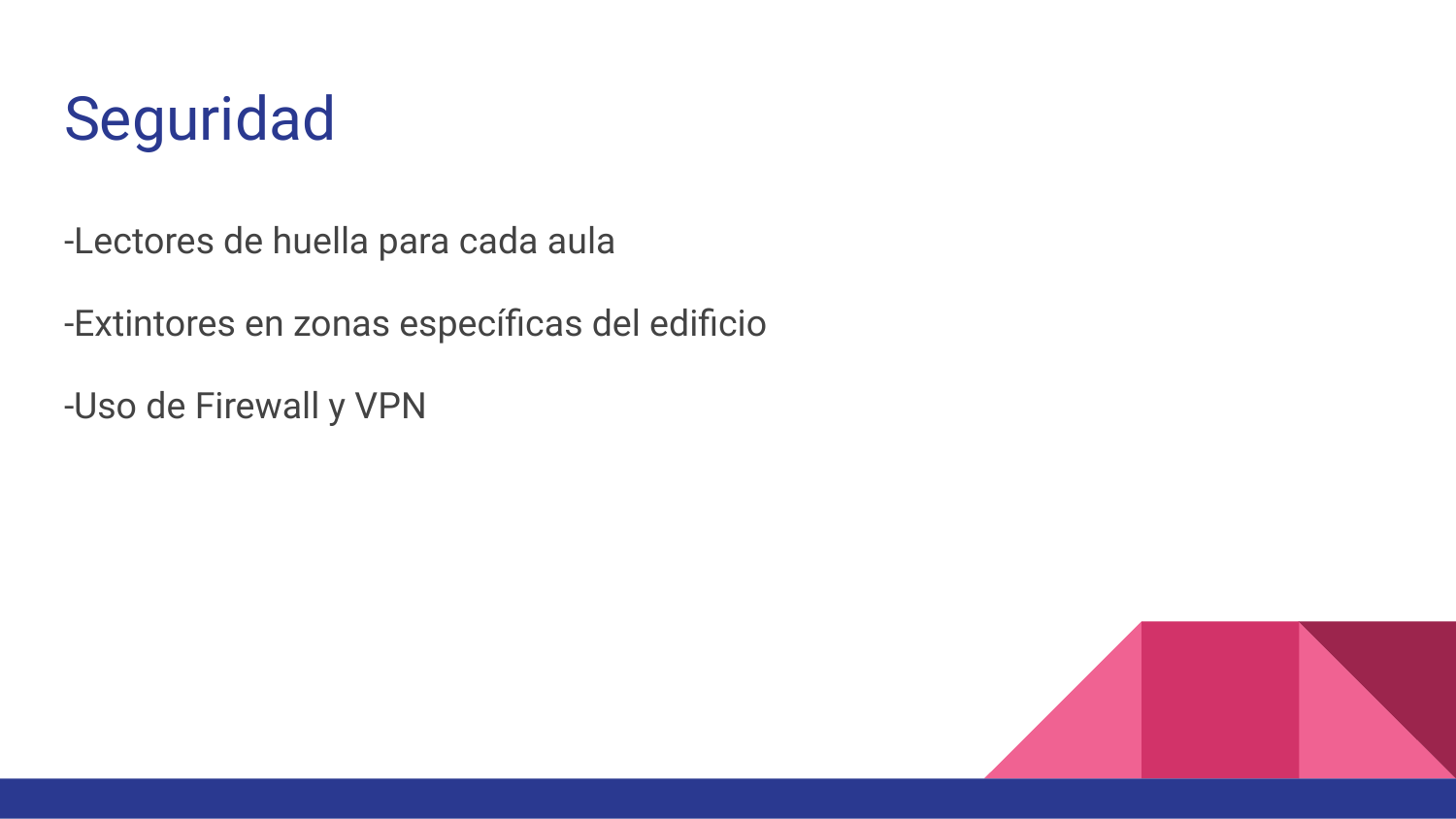

# Seguridad
-Lectores de huella para cada aula
-Extintores en zonas específicas del edificio
-Uso de Firewall y VPN